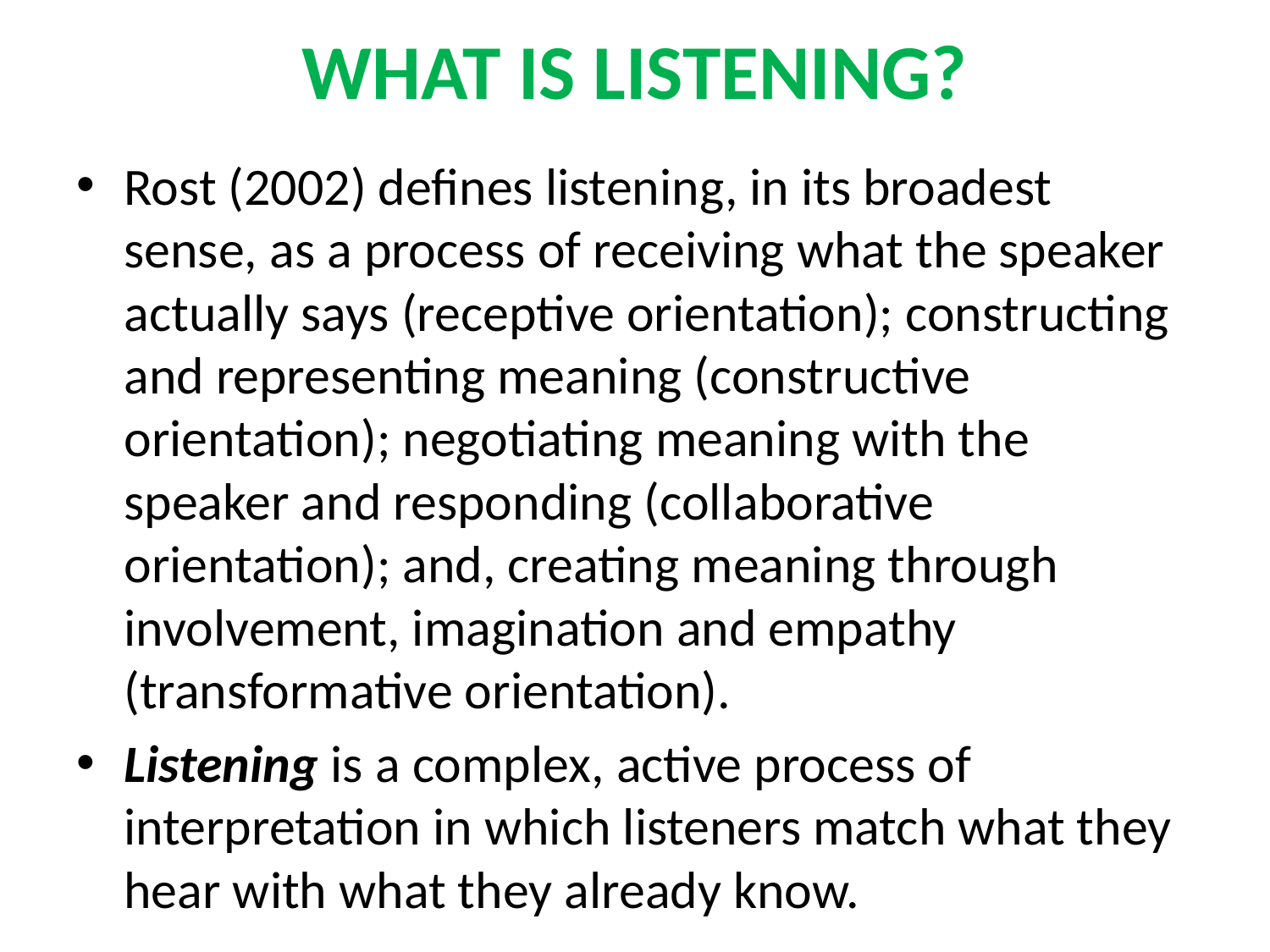

# WHAT IS LISTENING?
Rost (2002) defines listening, in its broadest sense, as a process of receiving what the speaker actually says (receptive orientation); constructing and representing meaning (constructive orientation); negotiating meaning with the speaker and responding (collaborative orientation); and, creating meaning through involvement, imagination and empathy (transformative orientation).
Listening is a complex, active process of interpretation in which listeners match what they hear with what they already know.